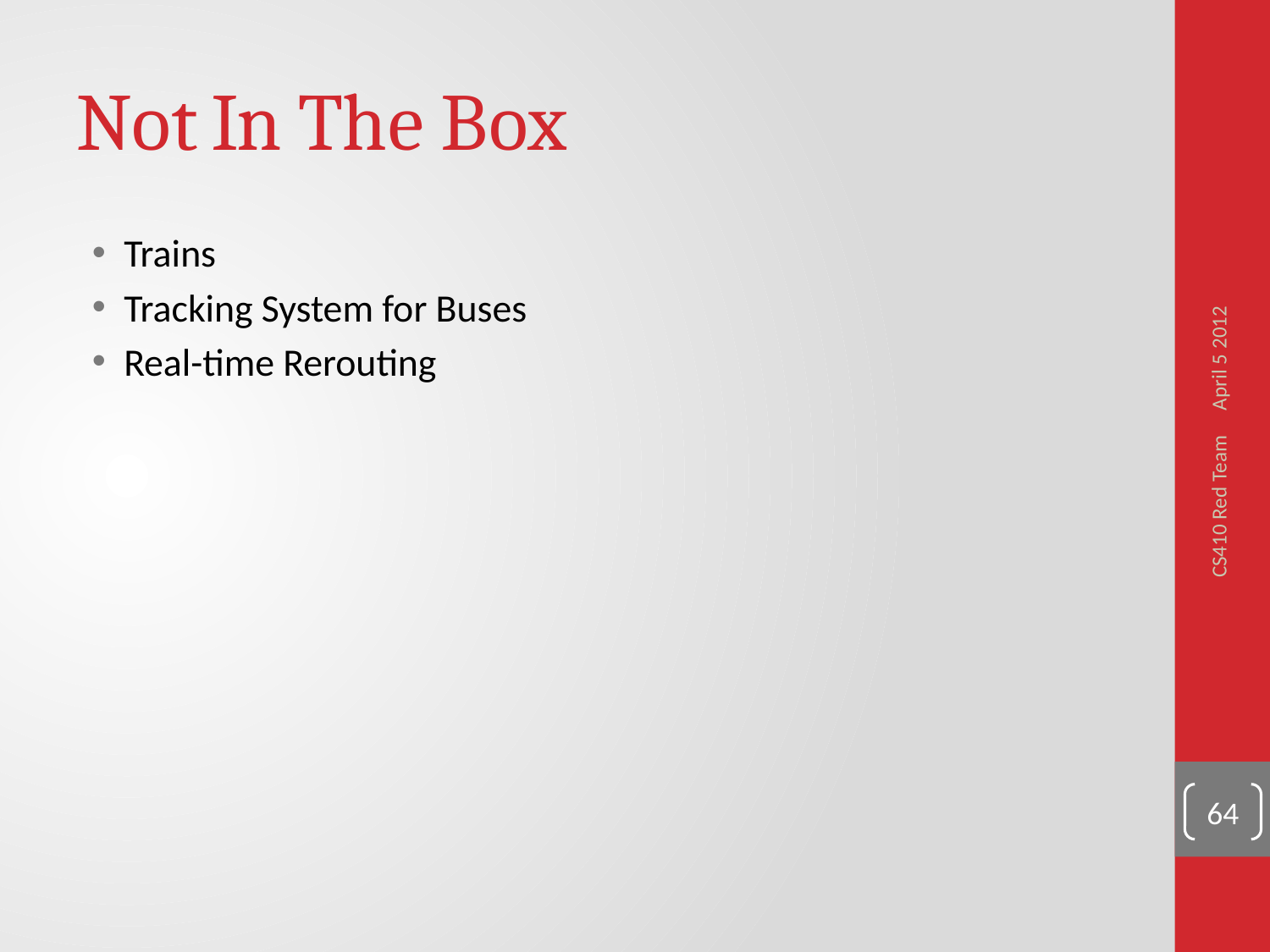

# Not In The Box
Trains
Tracking System for Buses
Real-time Rerouting

April 5 2012
CS410 Red Team
64